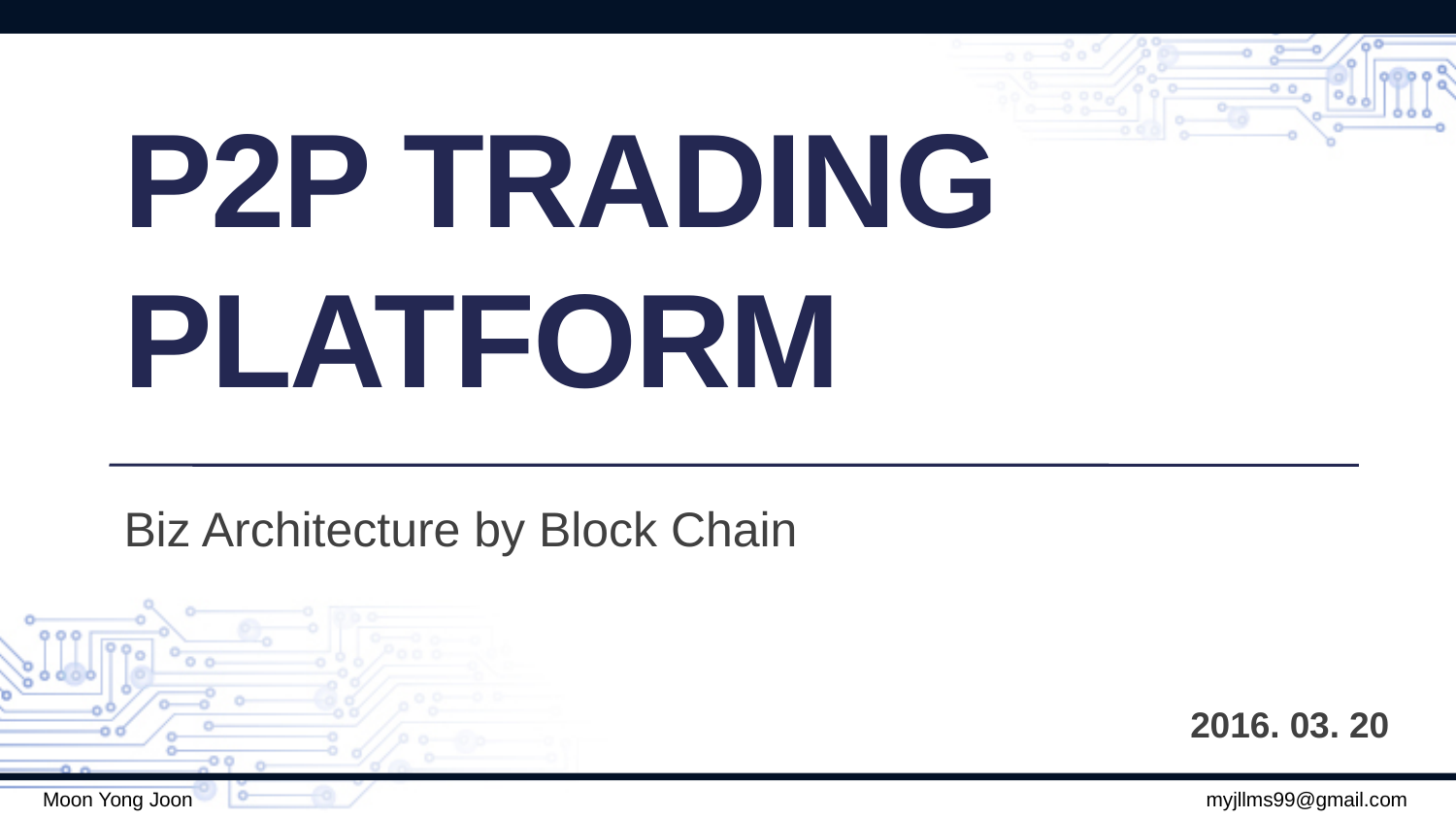

# P2P Trading Platform
Biz Architecture by Block Chain
2016. 03. 20
Moon Yong Joon
myjllms99@gmail.com